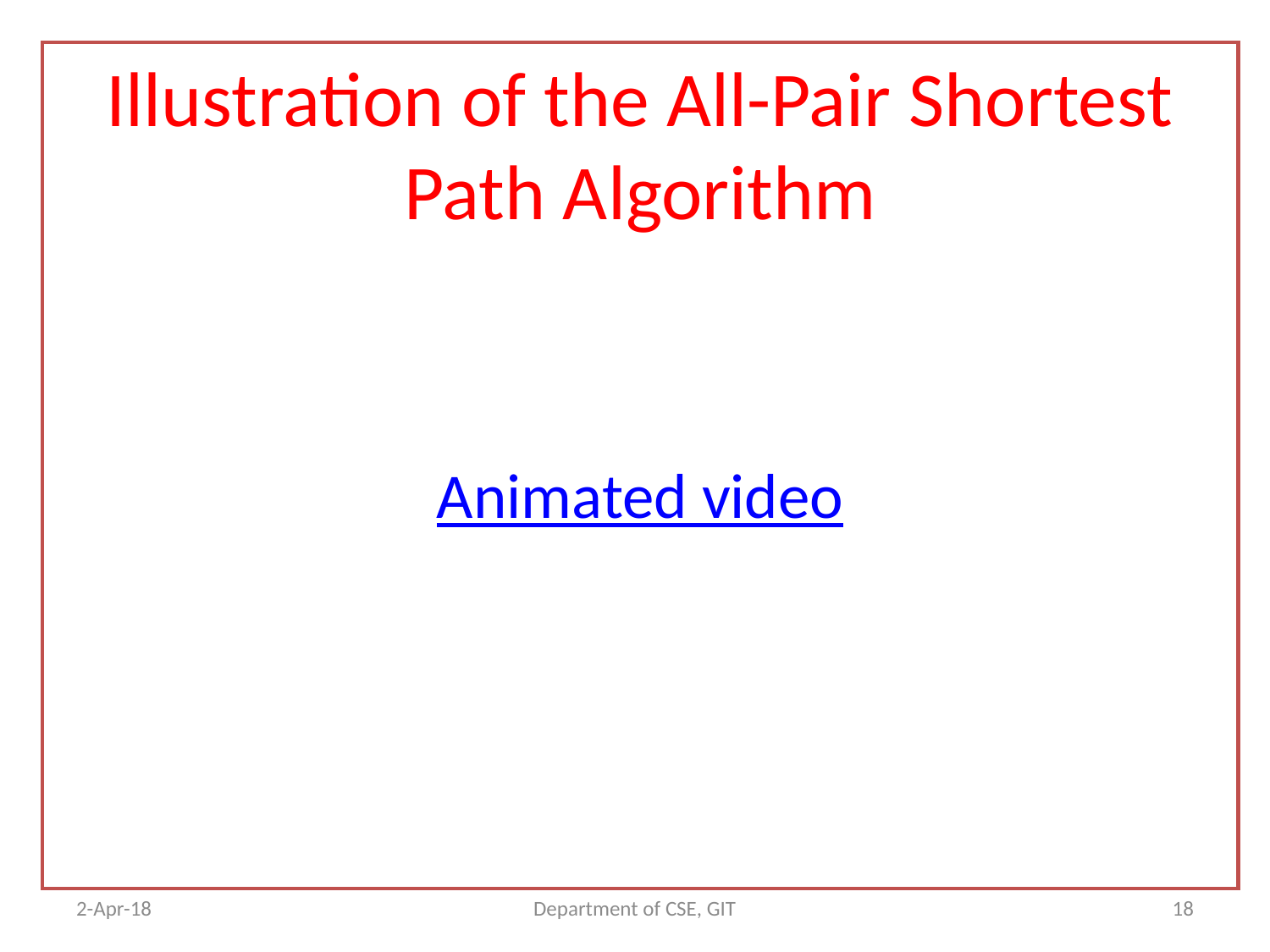

Illustration of the All-Pair Shortest Path Algorithm

Animated video
2-Apr-18
Department of CSE, GIT
18